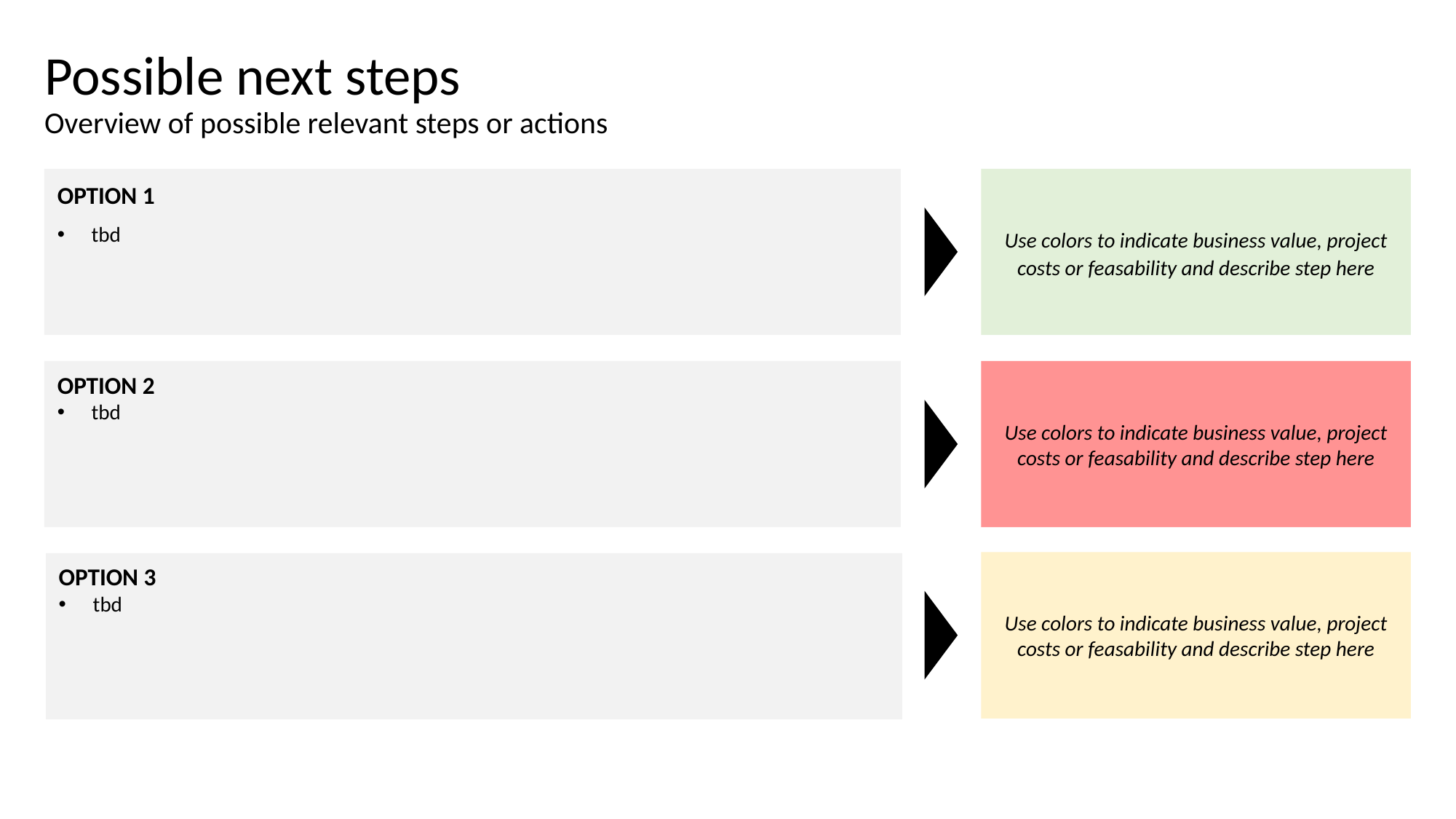

# Possible next steps Overview of possible relevant steps or actions
OPTION 1
tbd
Use colors to indicate business value, project costs or feasability and describe step here

OPTION 2
tbd
Use colors to indicate business value, project costs or feasability and describe step here

Use colors to indicate business value, project costs or feasability and describe step here
OPTION 3
tbd